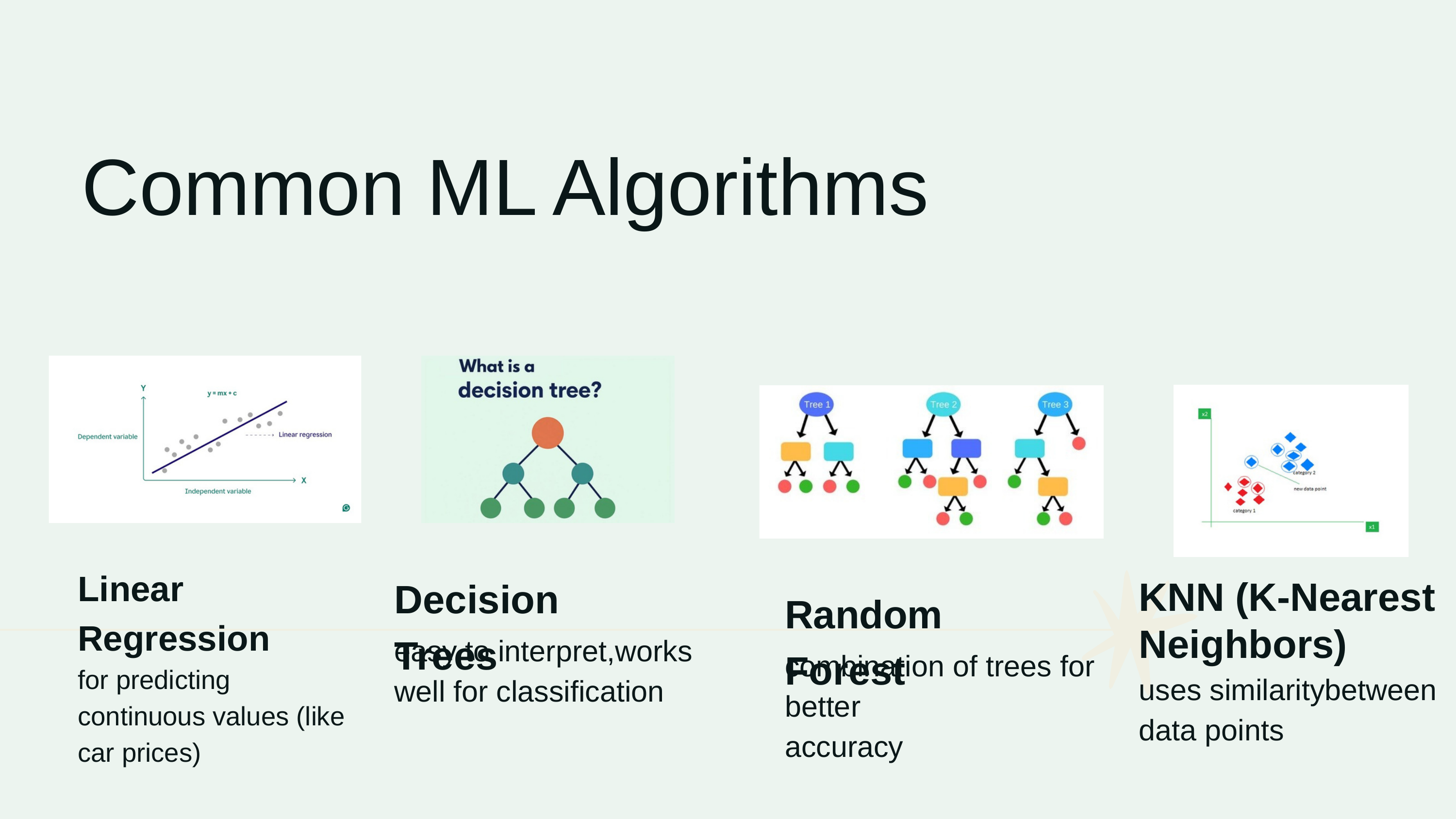

Common ML Algorithms

Linear Regression
for predicting continuous values (like car prices)
Decision Trees

KNN (K-Nearest Neighbors)
uses similaritybetween data points
Random Forest

easy to interpret,works

combination of trees for

well for classification
better accuracy